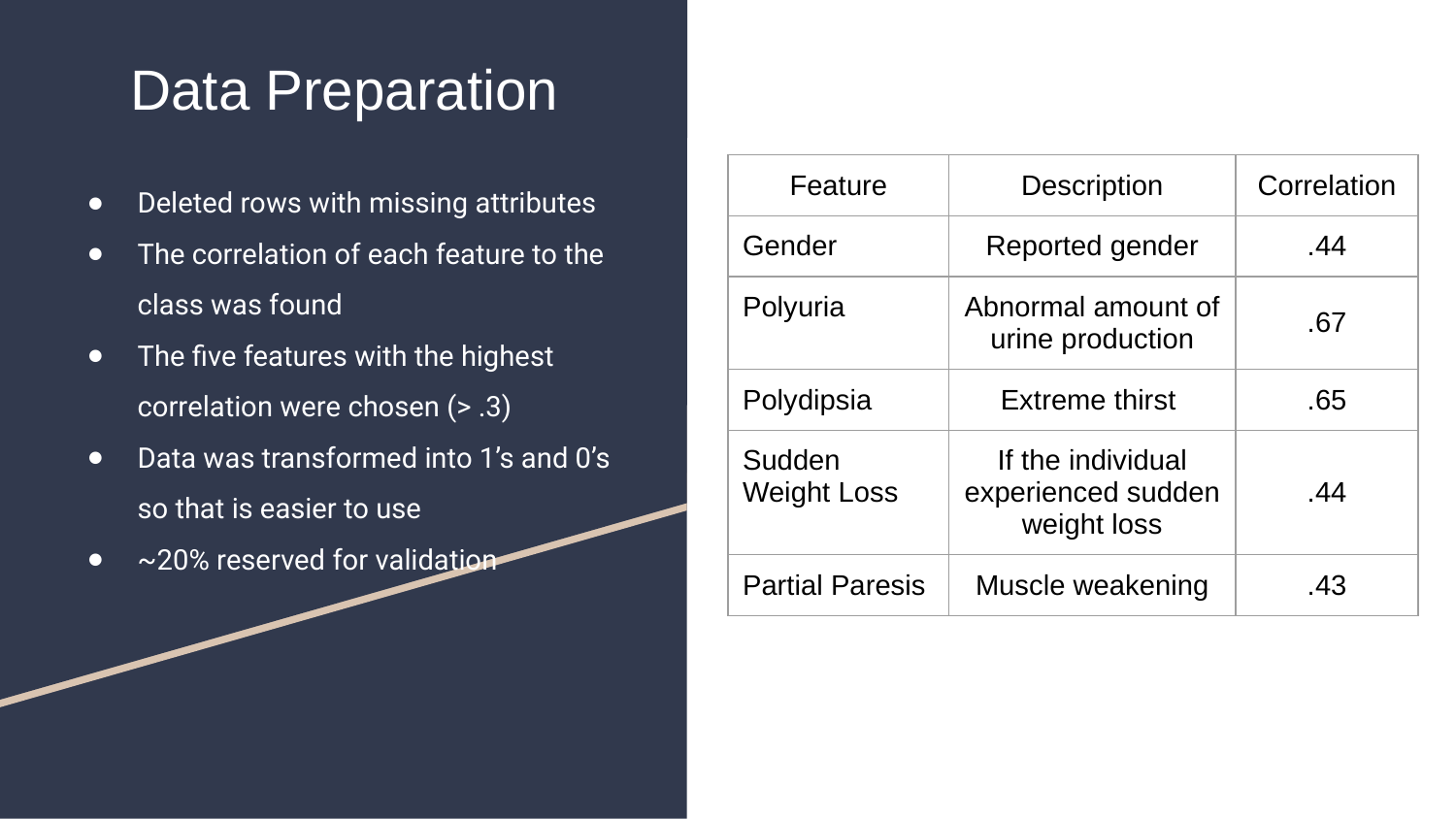

# Data Preparation
Deleted rows with missing attributes
The correlation of each feature to the class was found
The five features with the highest correlation were chosen (> .3)
Data was transformed into 1’s and 0’s so that is easier to use
~20% reserved for validation
| Feature | Description | Correlation |
| --- | --- | --- |
| Gender | Reported gender | .44 |
| Polyuria | Abnormal amount of urine production | .67 |
| Polydipsia | Extreme thirst | .65 |
| Sudden Weight Loss | If the individual experienced sudden weight loss | .44 |
| Partial Paresis | Muscle weakening | .43 |